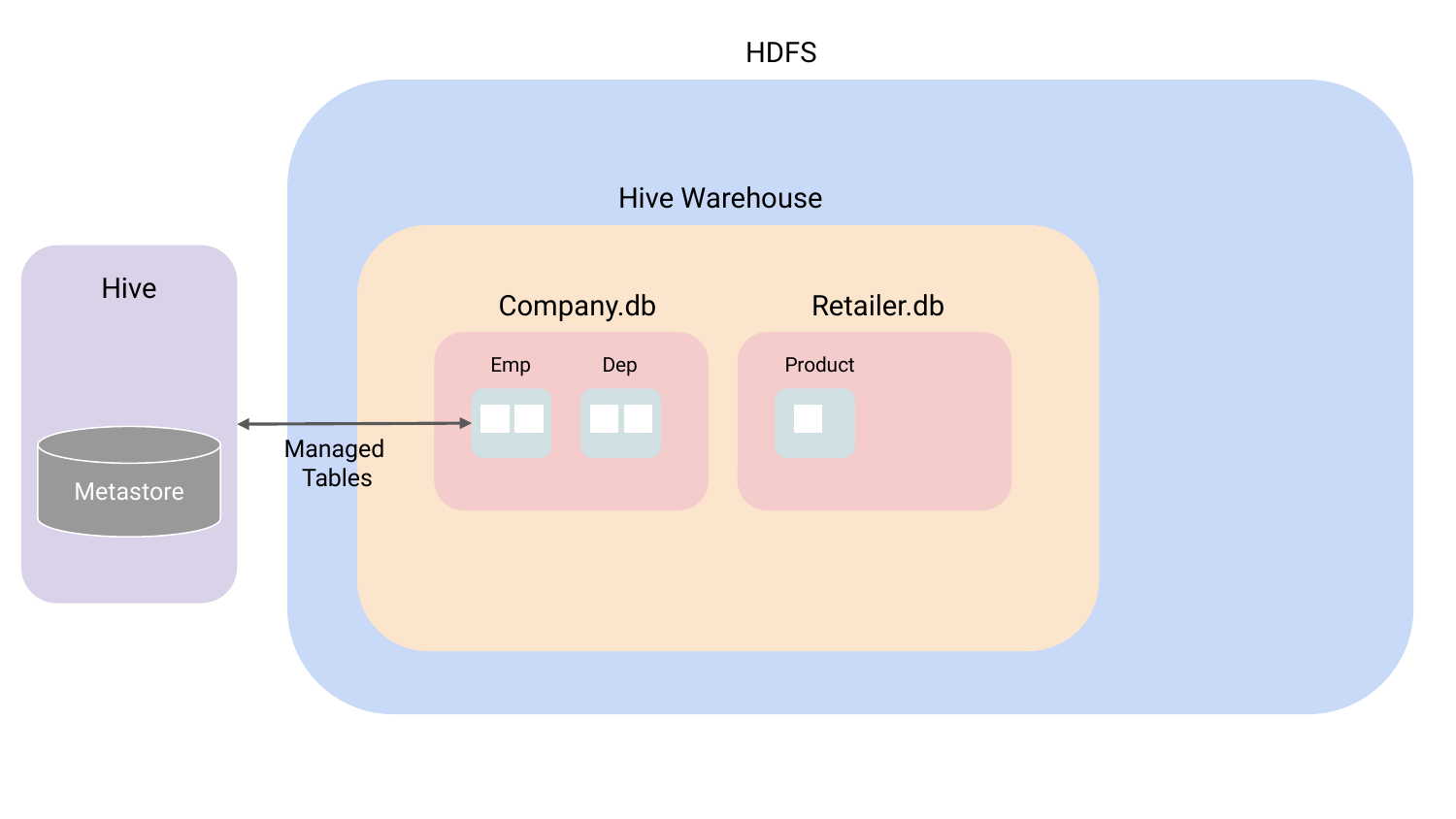

HDFS

Hive Warehouse

Hive
Company.db
Retailer.db

Emp
Dep
Product

Managed
Tables
Metastore